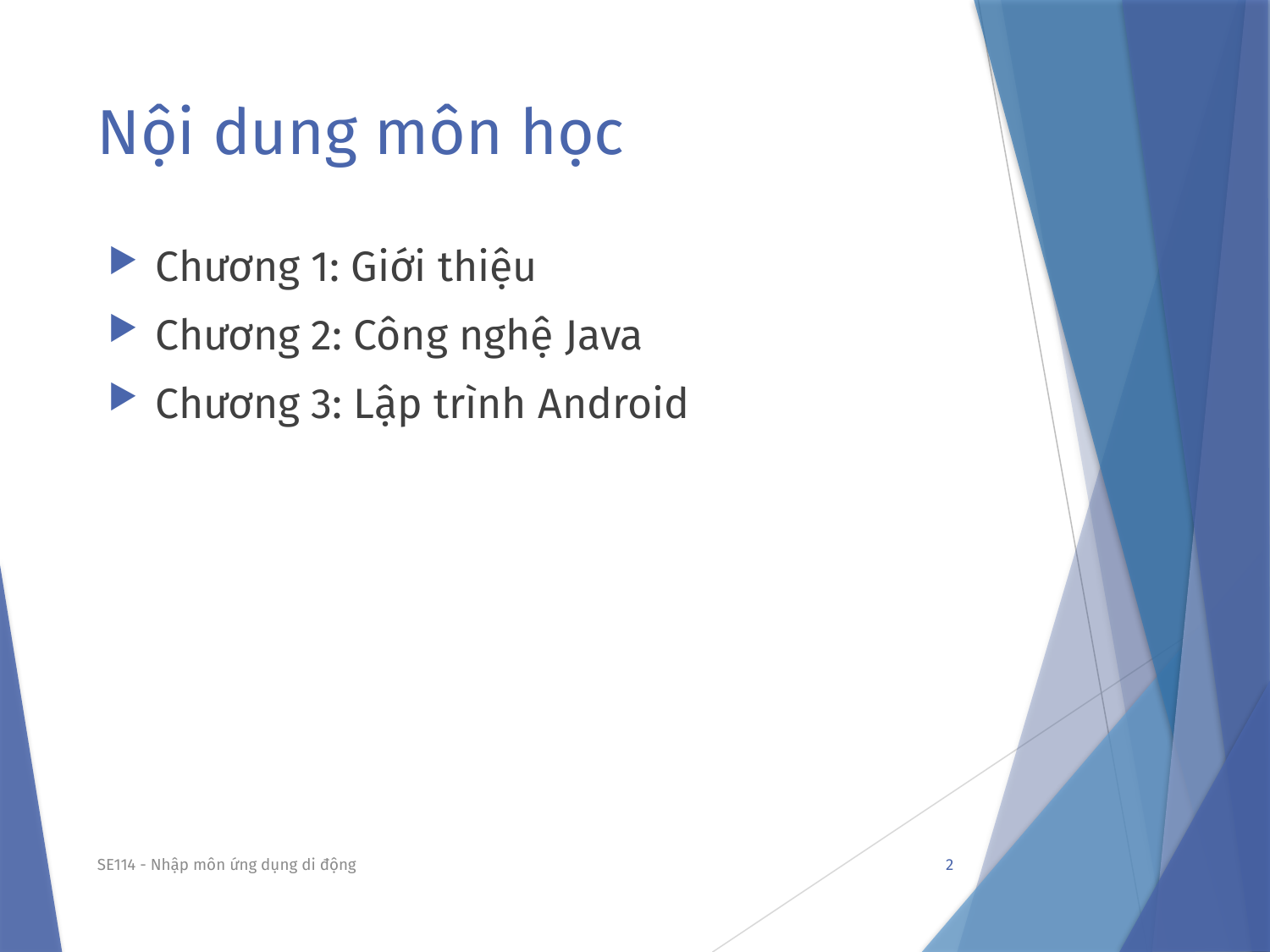

# Nội dung môn học
Chương 1: Giới thiệu
Chương 2: Công nghệ Java
Chương 3: Lập trình Android

SE114 - Nhập môn ứng dụng di động
2